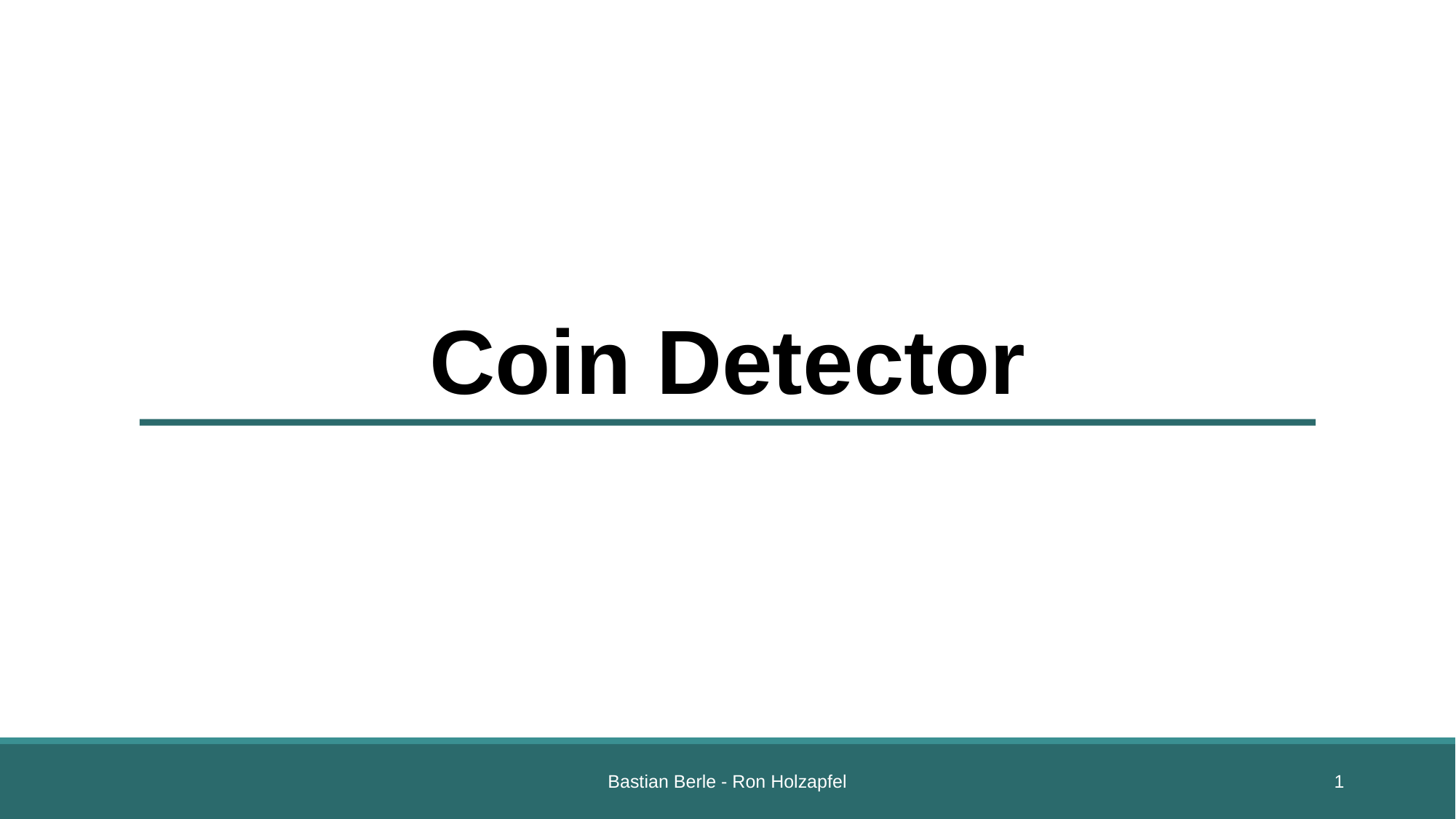

# Coin Detector

Bastian Berle - Ron Holzapfel
1